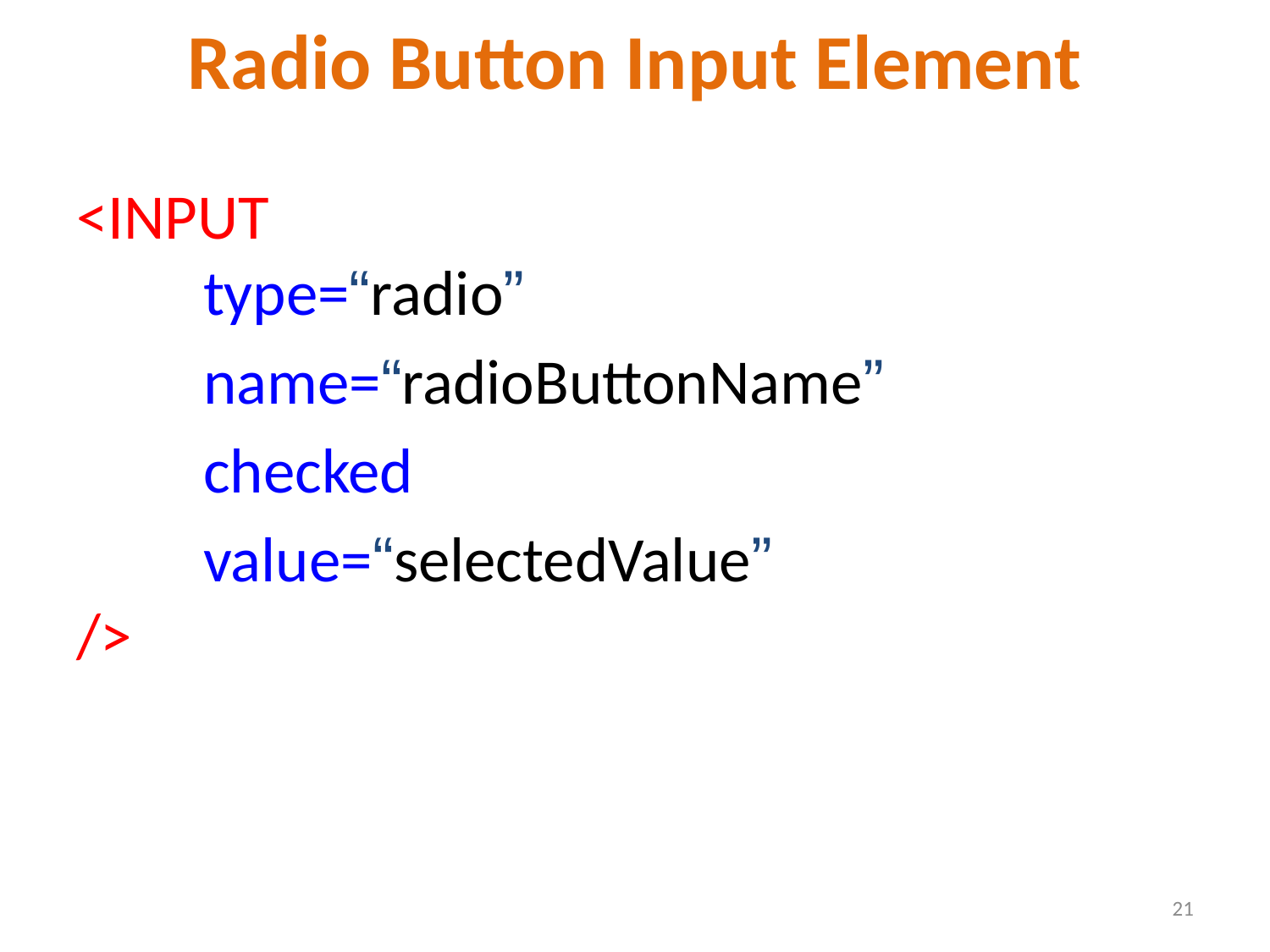

# Radio Button Input Element
<INPUT
	type=“radio”
	name=“radioButtonName”
	checked
	value=“selectedValue”
/>
21